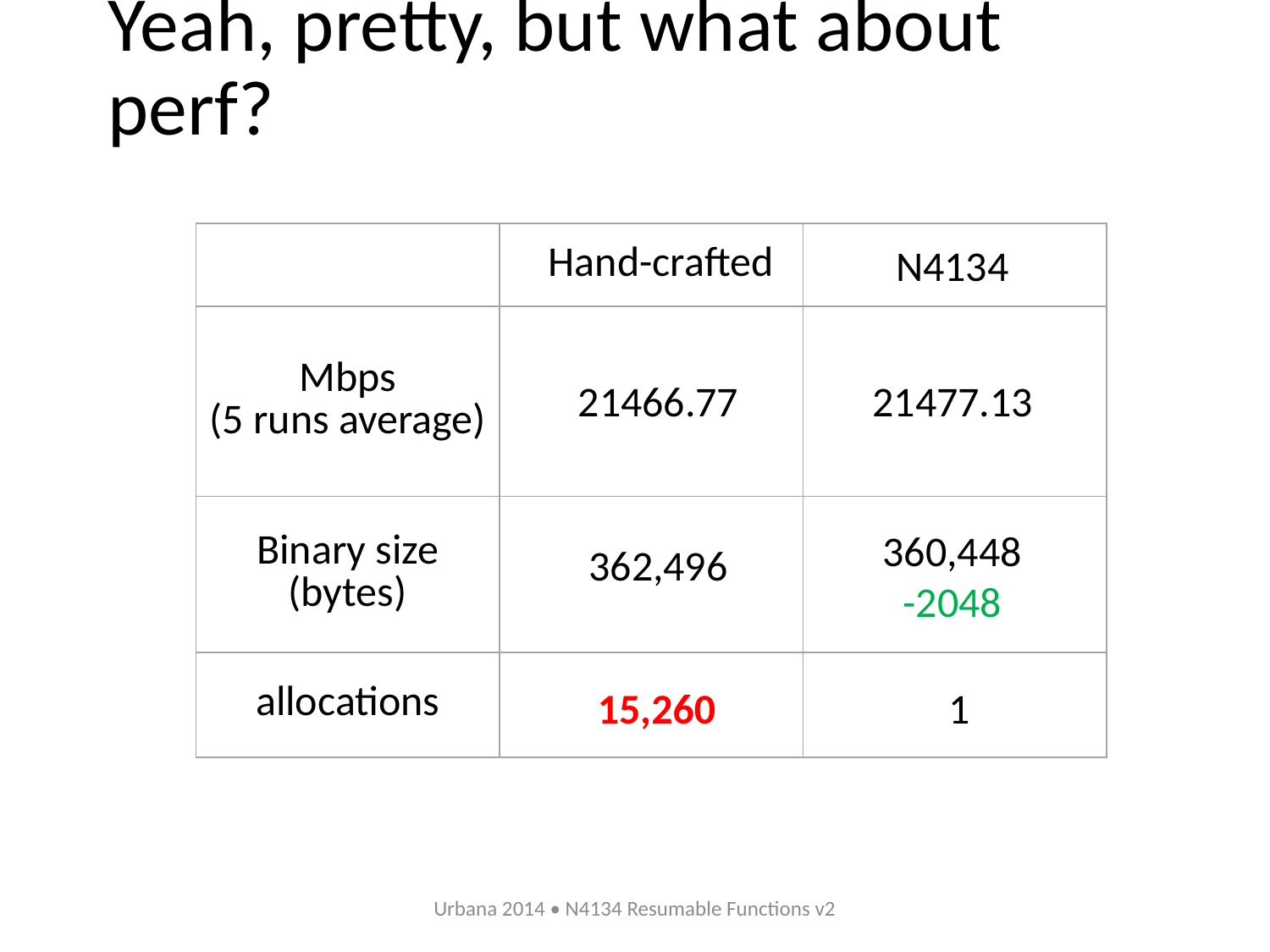

# Yeah, pretty, but what about perf?
|  |  |  |
| --- | --- | --- |
| Mbps (5 runs average) |  |  |
| Binary size (bytes) |  |  |
| allocations |  |  |
Hand-crafted
N4134
21477.13
21466.77
360,448
-2048
362,496
15,260
1
Urbana 2014 • N4134 Resumable Functions v2